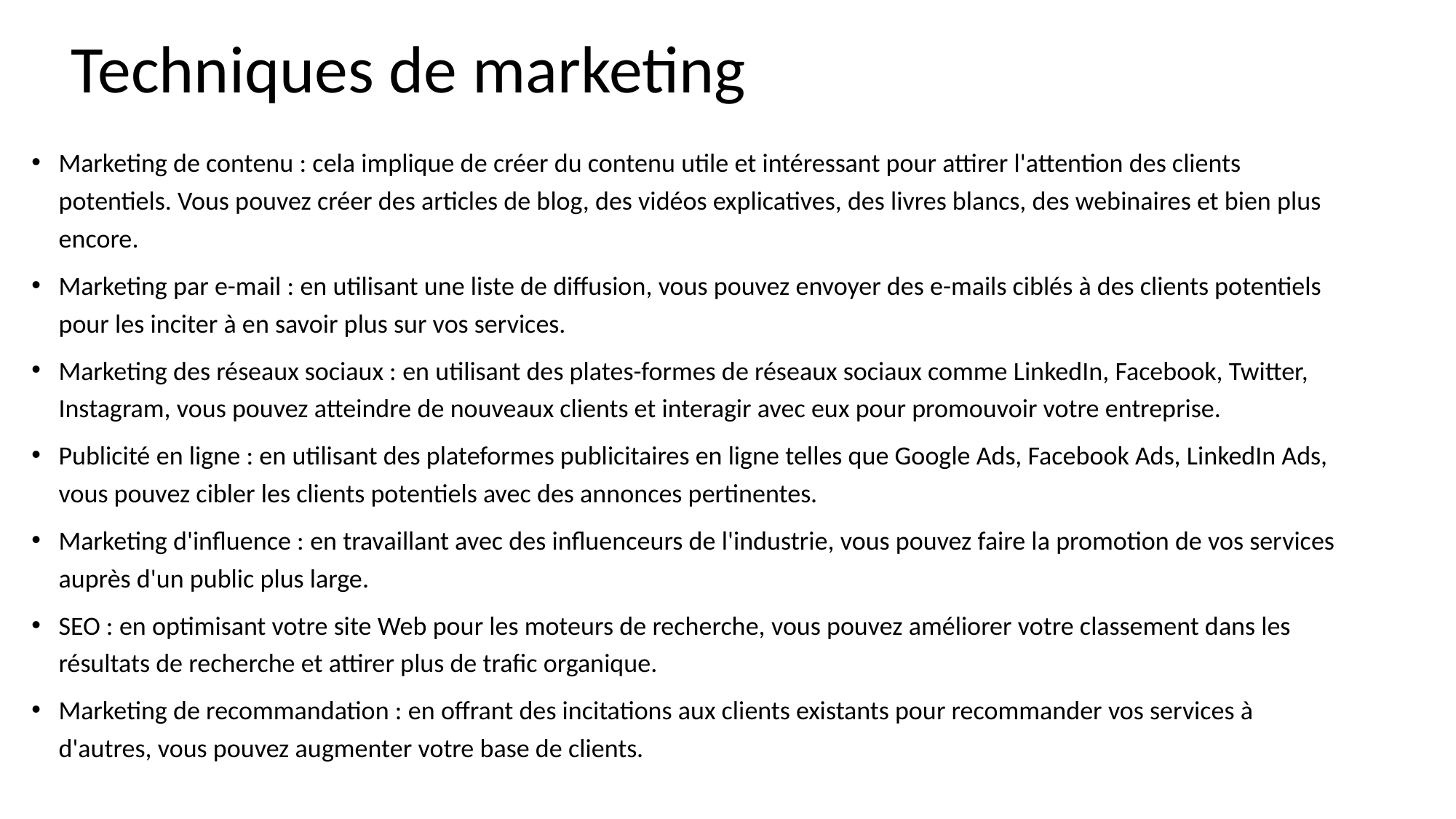

# Techniques de marketing
Marketing de contenu : cela implique de créer du contenu utile et intéressant pour attirer l'attention des clients potentiels. Vous pouvez créer des articles de blog, des vidéos explicatives, des livres blancs, des webinaires et bien plus encore.
Marketing par e-mail : en utilisant une liste de diffusion, vous pouvez envoyer des e-mails ciblés à des clients potentiels pour les inciter à en savoir plus sur vos services.
Marketing des réseaux sociaux : en utilisant des plates-formes de réseaux sociaux comme LinkedIn, Facebook, Twitter, Instagram, vous pouvez atteindre de nouveaux clients et interagir avec eux pour promouvoir votre entreprise.
Publicité en ligne : en utilisant des plateformes publicitaires en ligne telles que Google Ads, Facebook Ads, LinkedIn Ads, vous pouvez cibler les clients potentiels avec des annonces pertinentes.
Marketing d'influence : en travaillant avec des influenceurs de l'industrie, vous pouvez faire la promotion de vos services auprès d'un public plus large.
SEO : en optimisant votre site Web pour les moteurs de recherche, vous pouvez améliorer votre classement dans les résultats de recherche et attirer plus de trafic organique.
Marketing de recommandation : en offrant des incitations aux clients existants pour recommander vos services à d'autres, vous pouvez augmenter votre base de clients.